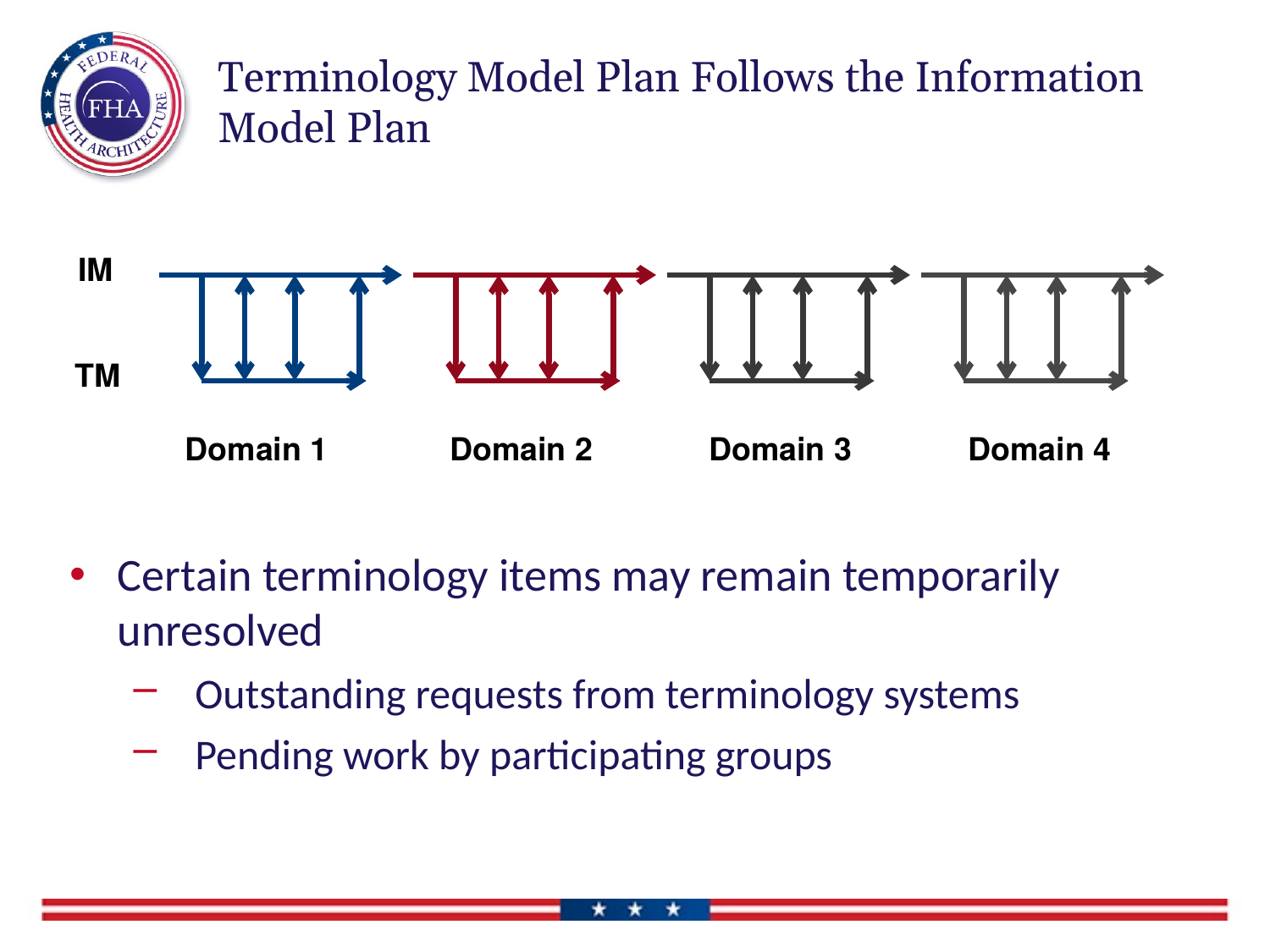

# Terminology Model Plan Follows the Information Model Plan
IM
TM
Domain 1
Domain 2
Domain 3
Domain 4
Certain terminology items may remain temporarily unresolved
Outstanding requests from terminology systems
Pending work by participating groups